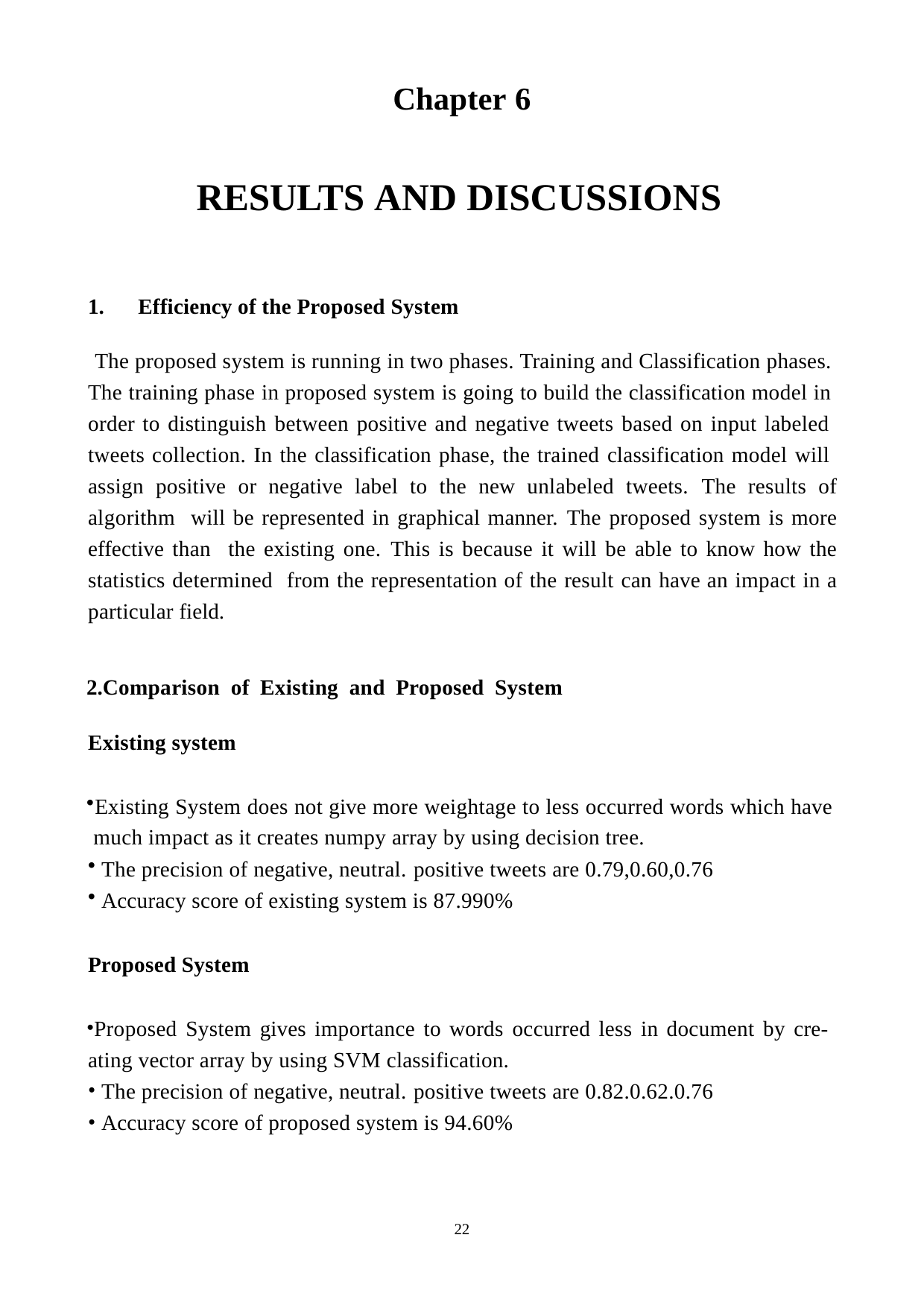

Chapter 6
# RESULTS AND DISCUSSIONS
Efficiency of the Proposed System
The proposed system is running in two phases. Training and Classification phases.  The training phase in proposed system is going to build the classification model in  order to distinguish between positive and negative tweets based on input labeled  tweets collection. In the classification phase, the trained classification model will  assign positive or negative label to the new unlabeled tweets. The results of algorithm  will be represented in graphical manner. The proposed system is more effective than  the existing one. This is because it will be able to know how the statistics determined  from the representation of the result can have an impact in a particular field.
Comparison of Existing and Proposed System  Existing system

Existing System does not give more weightage to less occurred words which have  much impact as it creates numpy array by using decision tree.
The precision of negative, neutral. positive tweets are 0.79,0.60,0.76
Accuracy score of existing system is 87.990%

Proposed System

Proposed System gives importance to words occurred less in document by cre-  ating vector array by using SVM classification.
The precision of negative, neutral. positive tweets are 0.82.0.62.0.76
Accuracy score of proposed system is 94.60%
22